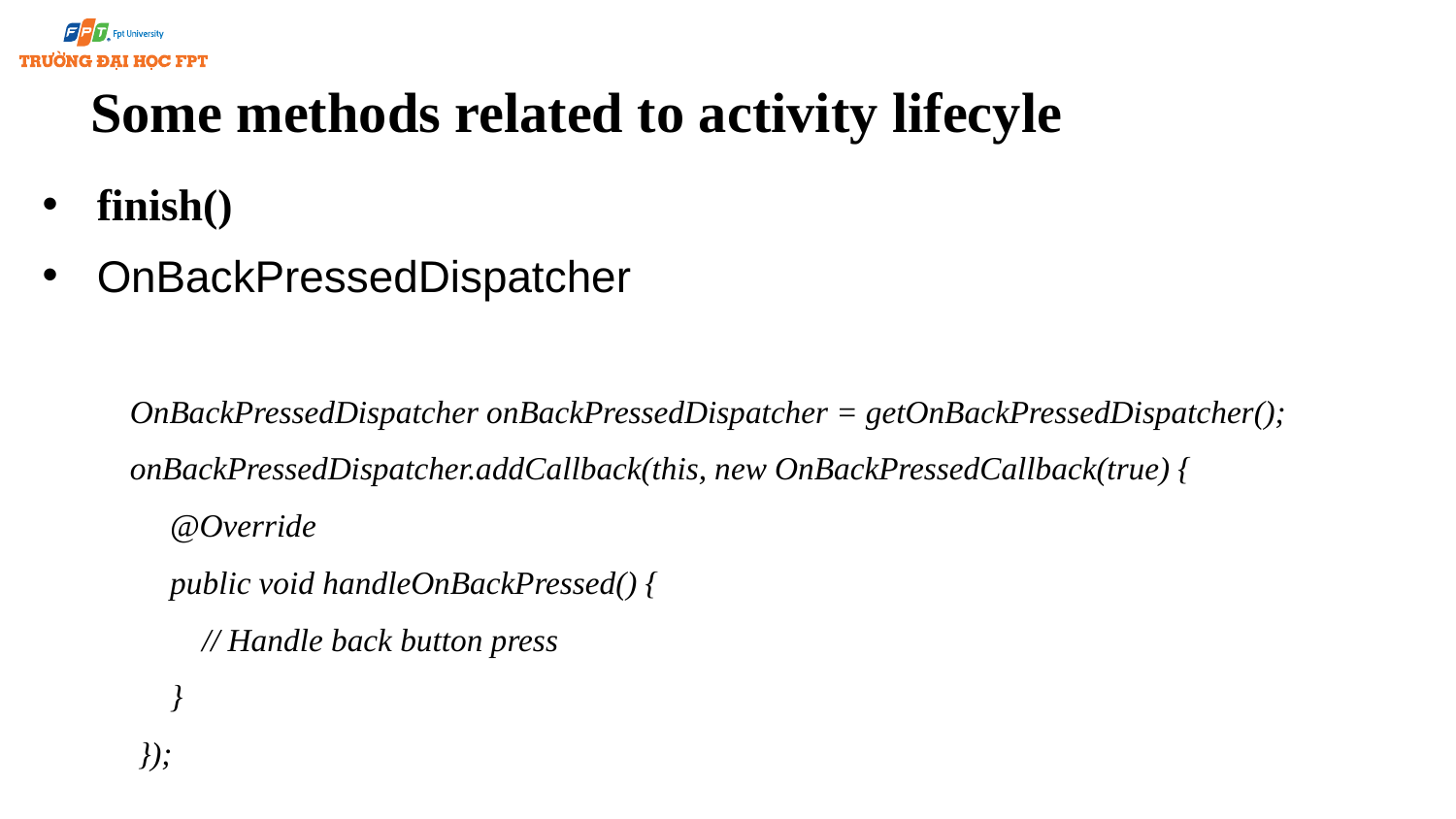

# Some methods related to activity lifecyle
finish()
OnBackPressedDispatcher

   OnBackPressedDispatcher onBackPressedDispatcher = getOnBackPressedDispatcher();
   onBackPressedDispatcher.addCallback(this, new OnBackPressedCallback(true) {
        @Override
        public void handleOnBackPressed() {
            // Handle back button press
        }
    });